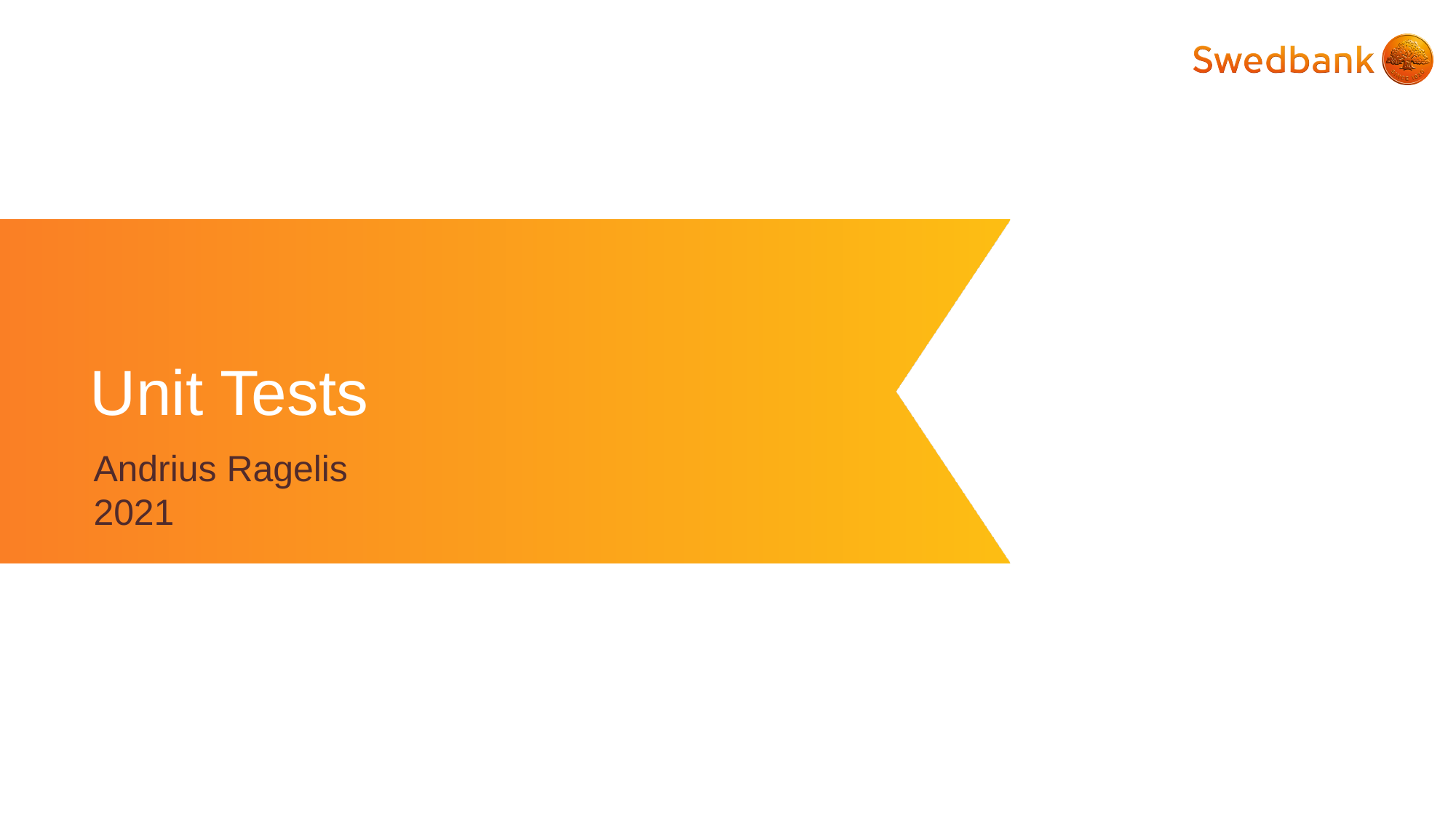

# Unit Tests
Andrius Ragelis
2021

1